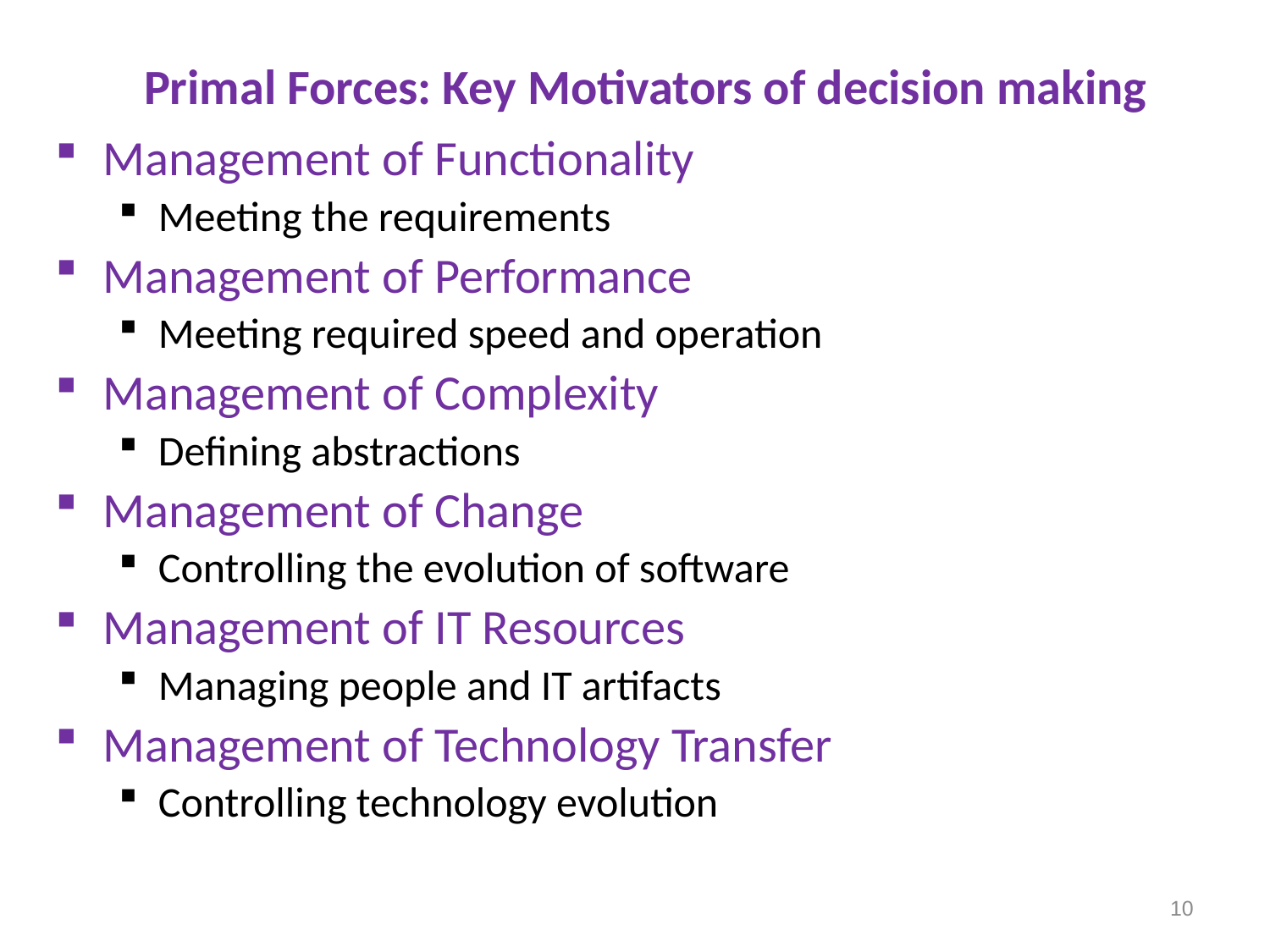

# Primal Forces: Key Motivators of decision making
Management of Functionality
Meeting the requirements
Management of Performance
Meeting required speed and operation
Management of Complexity
Defining abstractions
Management of Change
Controlling the evolution of software
Management of IT Resources
Managing people and IT artifacts
Management of Technology Transfer
Controlling technology evolution
10